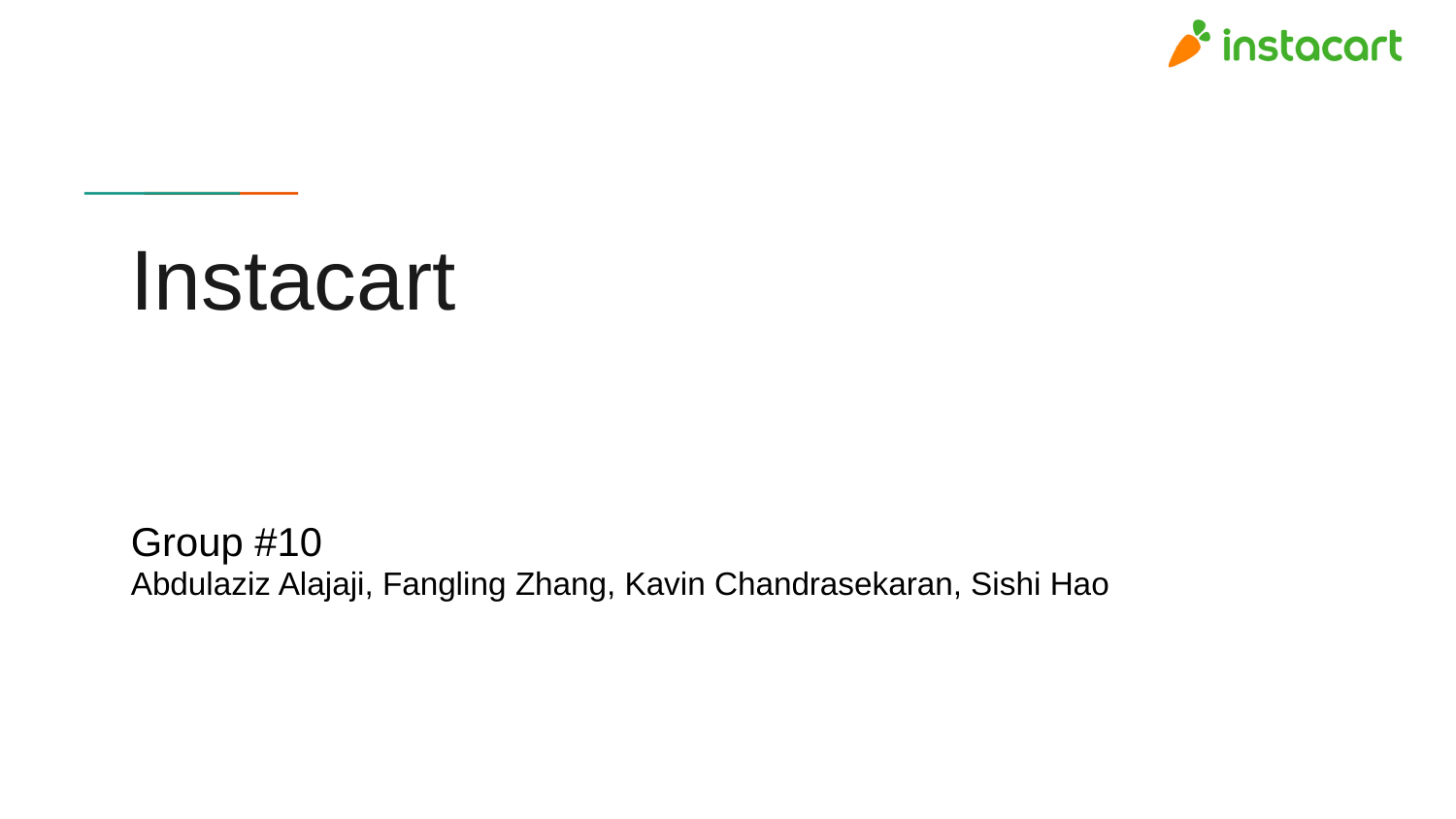

# Instacart
Group #10
Abdulaziz Alajaji, Fangling Zhang, Kavin Chandrasekaran, Sishi Hao